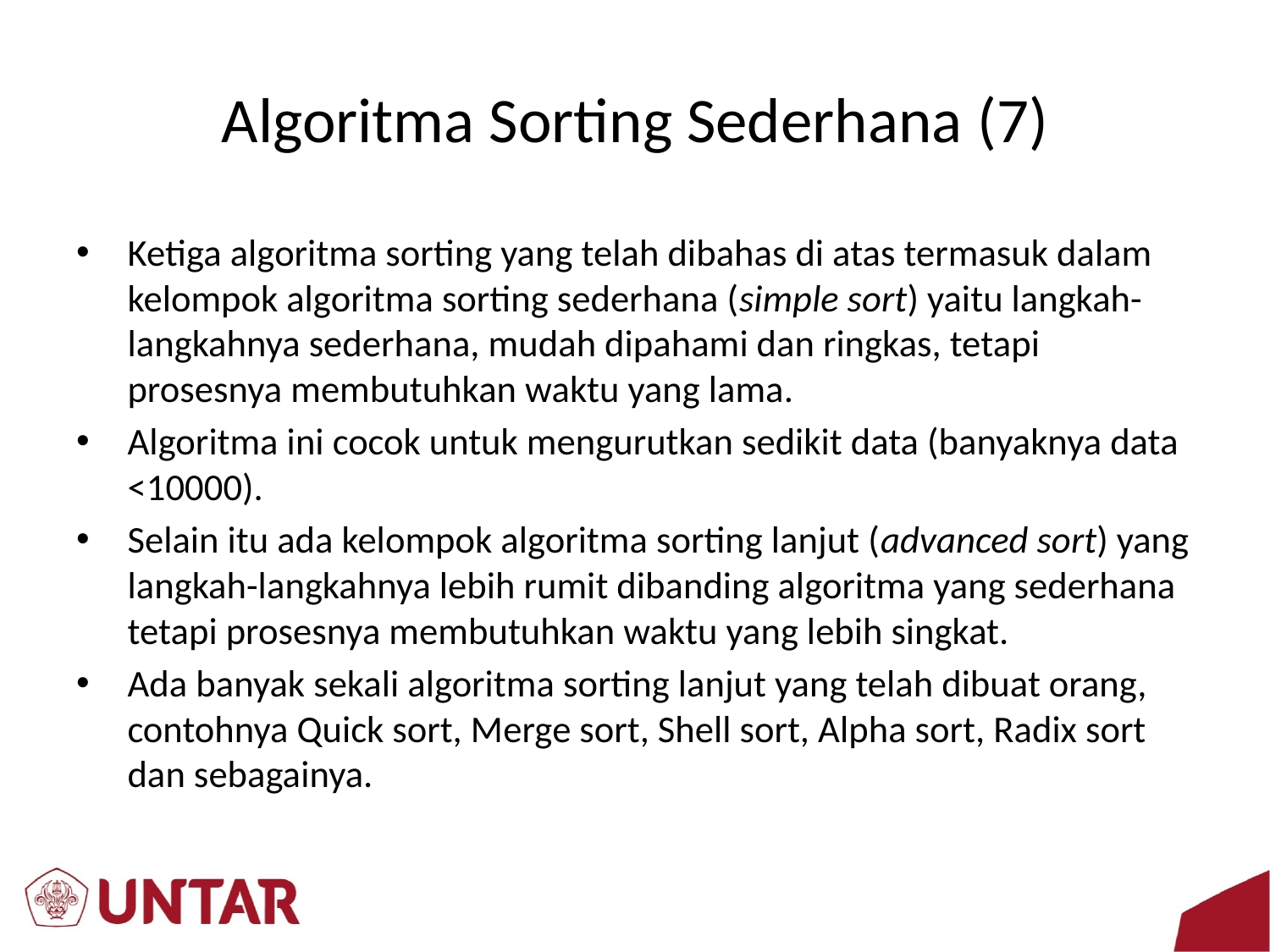

# Algoritma Sorting Sederhana (7)
Ketiga algoritma sorting yang telah dibahas di atas termasuk dalam kelompok algoritma sorting sederhana (simple sort) yaitu langkah-langkahnya sederhana, mudah dipahami dan ringkas, tetapi prosesnya membutuhkan waktu yang lama.
Algoritma ini cocok untuk mengurutkan sedikit data (banyaknya data <10000).
Selain itu ada kelompok algoritma sorting lanjut (advanced sort) yang langkah-langkahnya lebih rumit dibanding algoritma yang sederhana tetapi prosesnya membutuhkan waktu yang lebih singkat.
Ada banyak sekali algoritma sorting lanjut yang telah dibuat orang, contohnya Quick sort, Merge sort, Shell sort, Alpha sort, Radix sort dan sebagainya.